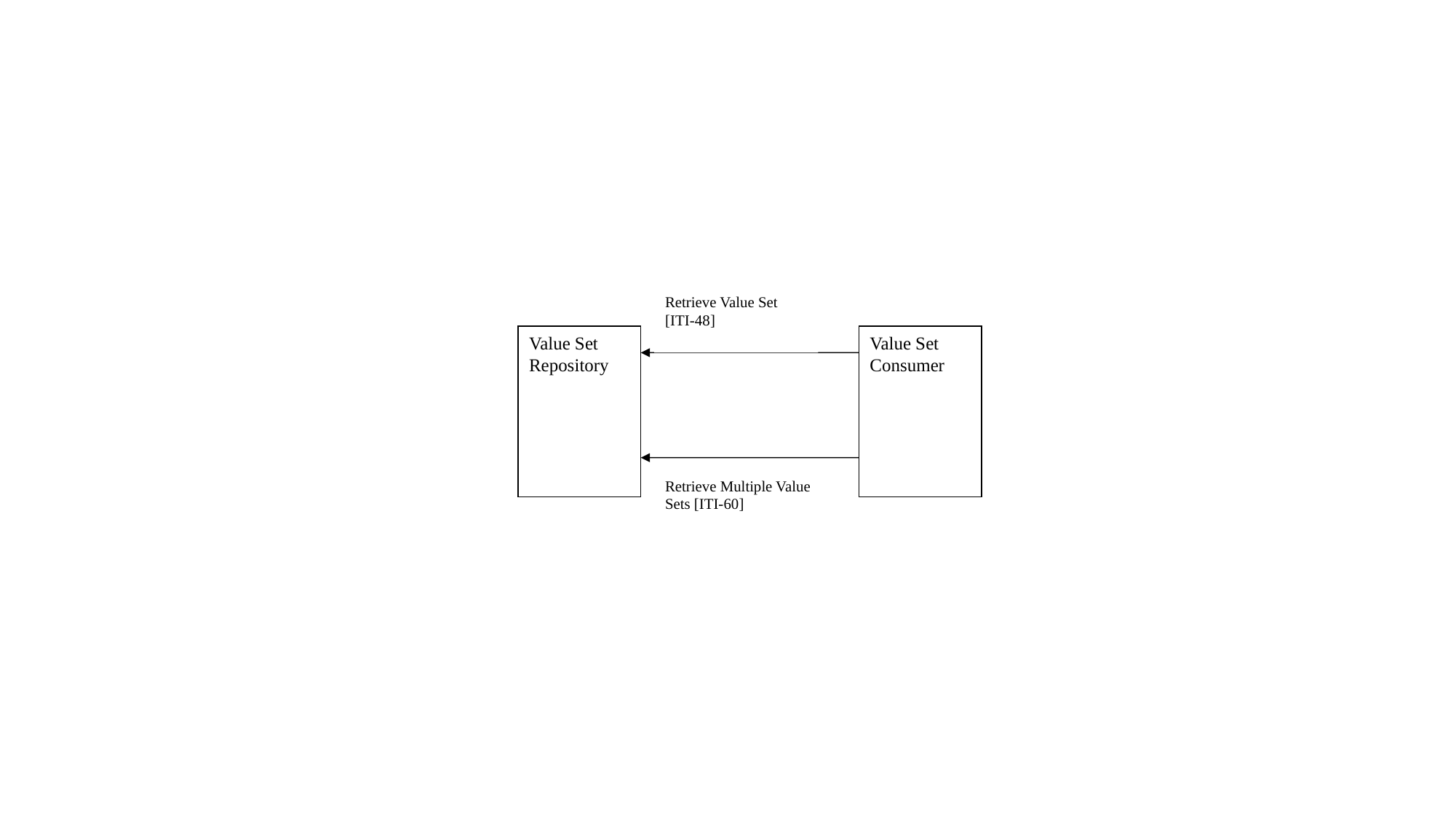

Retrieve Value Set [ITI-48]
Value Set Repository
Value Set Consumer
Retrieve Multiple Value Sets [ITI-60]